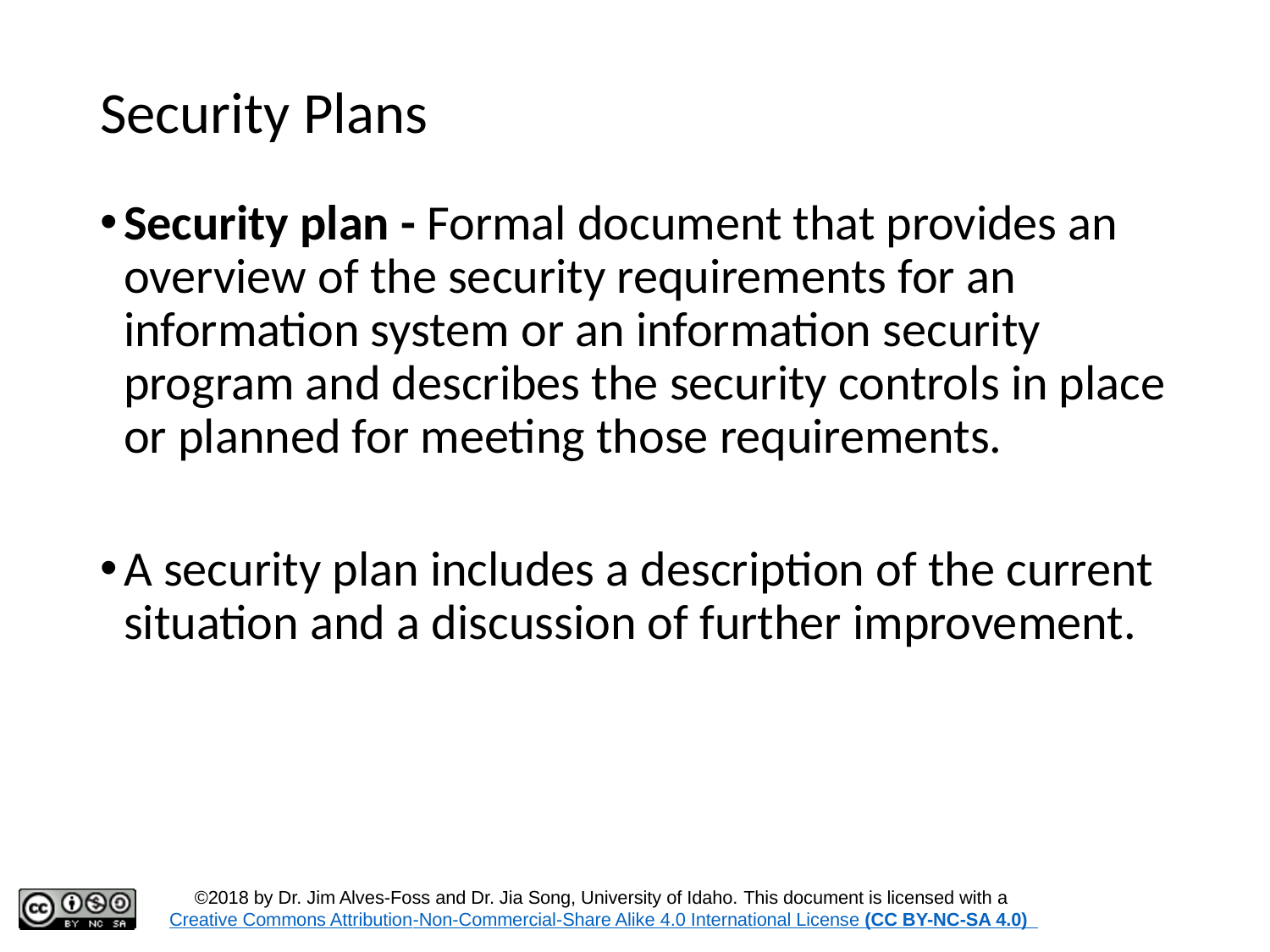

# Security Plans
Security plan - Formal document that provides an overview of the security requirements for an information system or an information security program and describes the security controls in place or planned for meeting those requirements.

A security plan includes a description of the current situation and a discussion of further improvement.